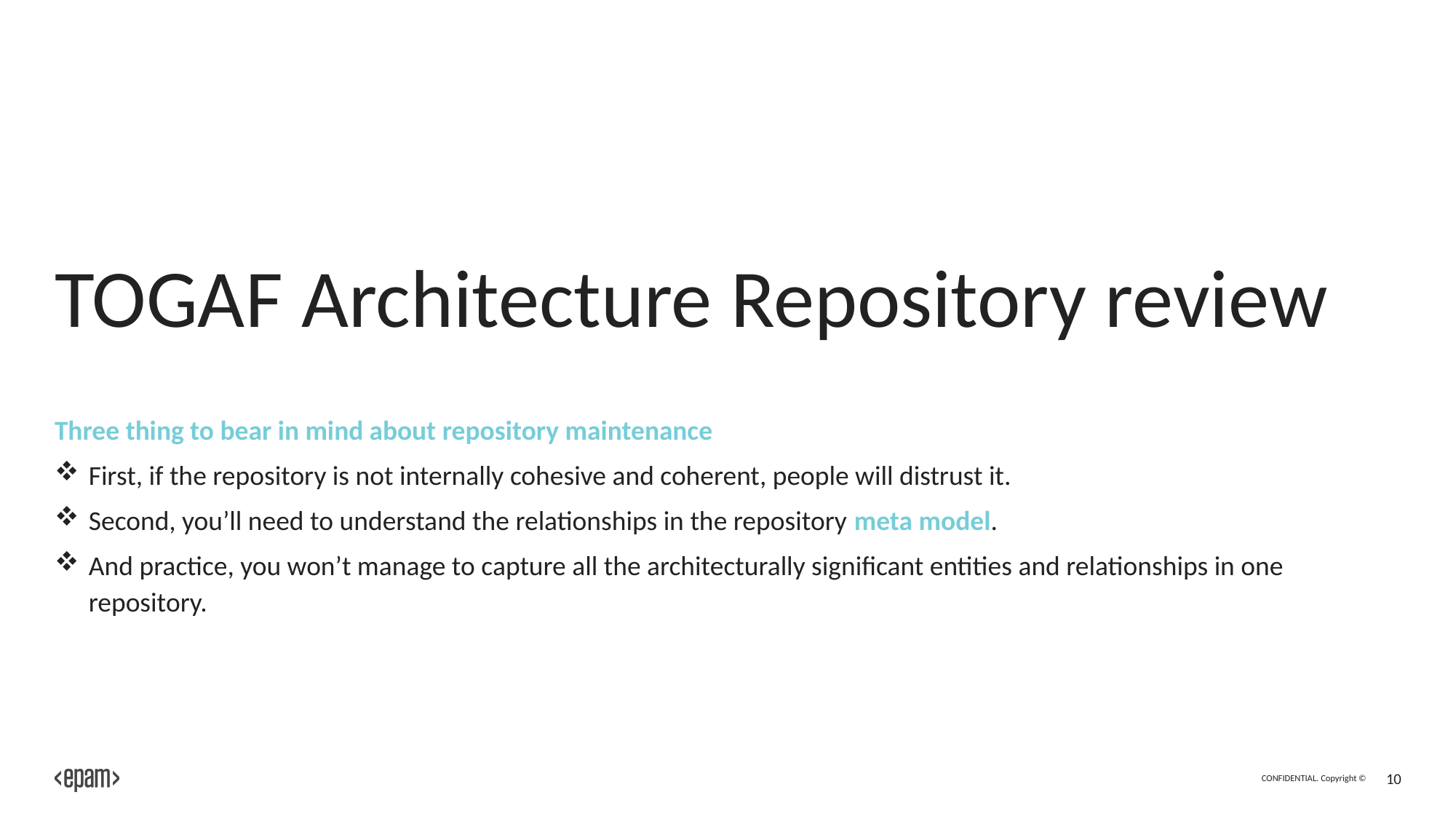

# TOGAF Architecture Repository review
Three thing to bear in mind about repository maintenance
First, if the repository is not internally cohesive and coherent, people will distrust it.
Second, you’ll need to understand the relationships in the repository meta model.
And practice, you won’t manage to capture all the architecturally significant entities and relationships in one repository.